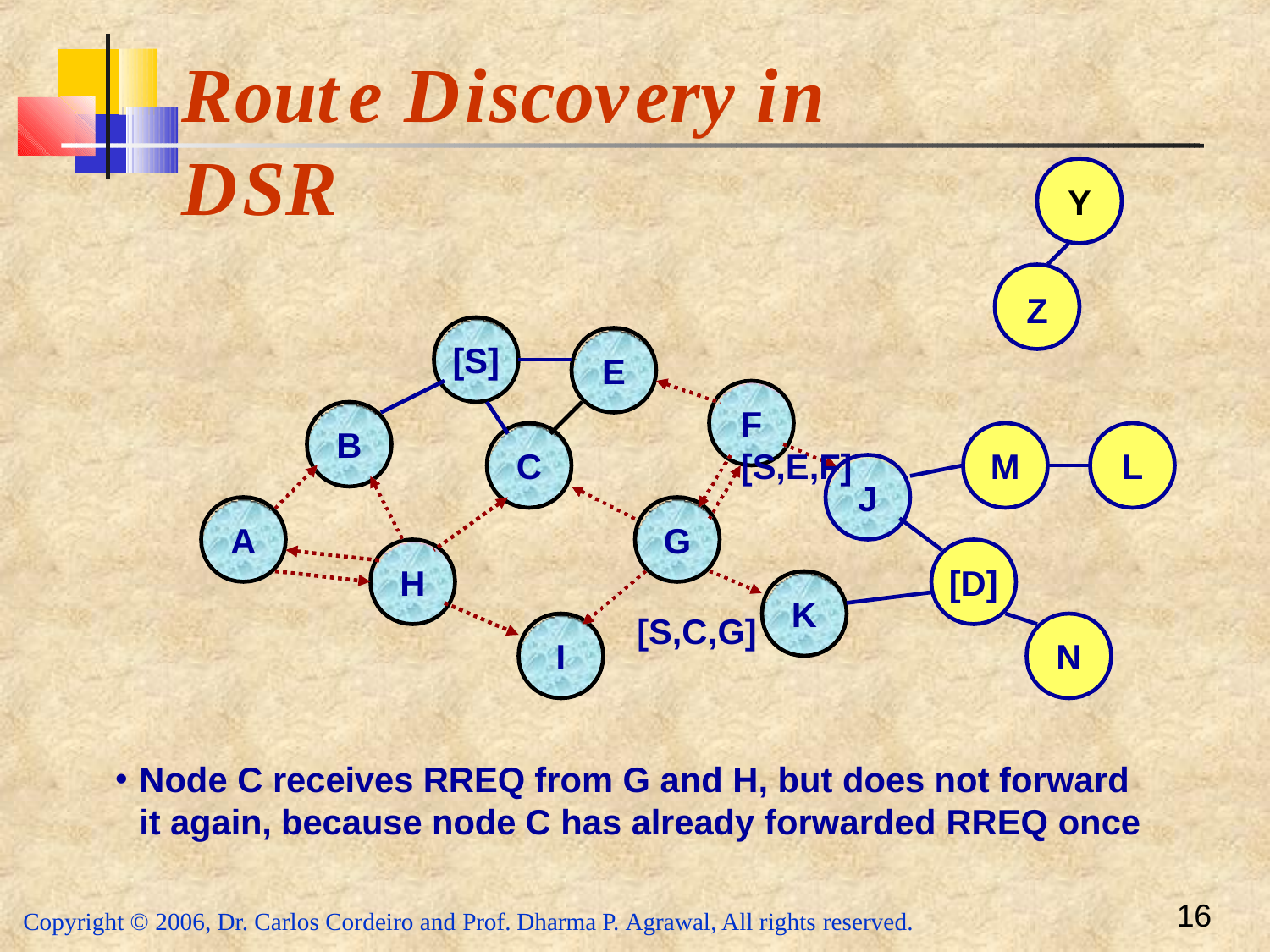

# Route	Discovery	in	DSR

Y

Z

[S]
E

F	[S,E,F]

B
C
M
L

J

A
G

H
[D]

K
[S,C,G]

I
N
Node C receives RREQ from G and H, but does not forward  it again, because node C has already forwarded RREQ once
16
Copyright © 2006, Dr. Carlos Cordeiro and Prof. Dharma P. Agrawal, All rights reserved.